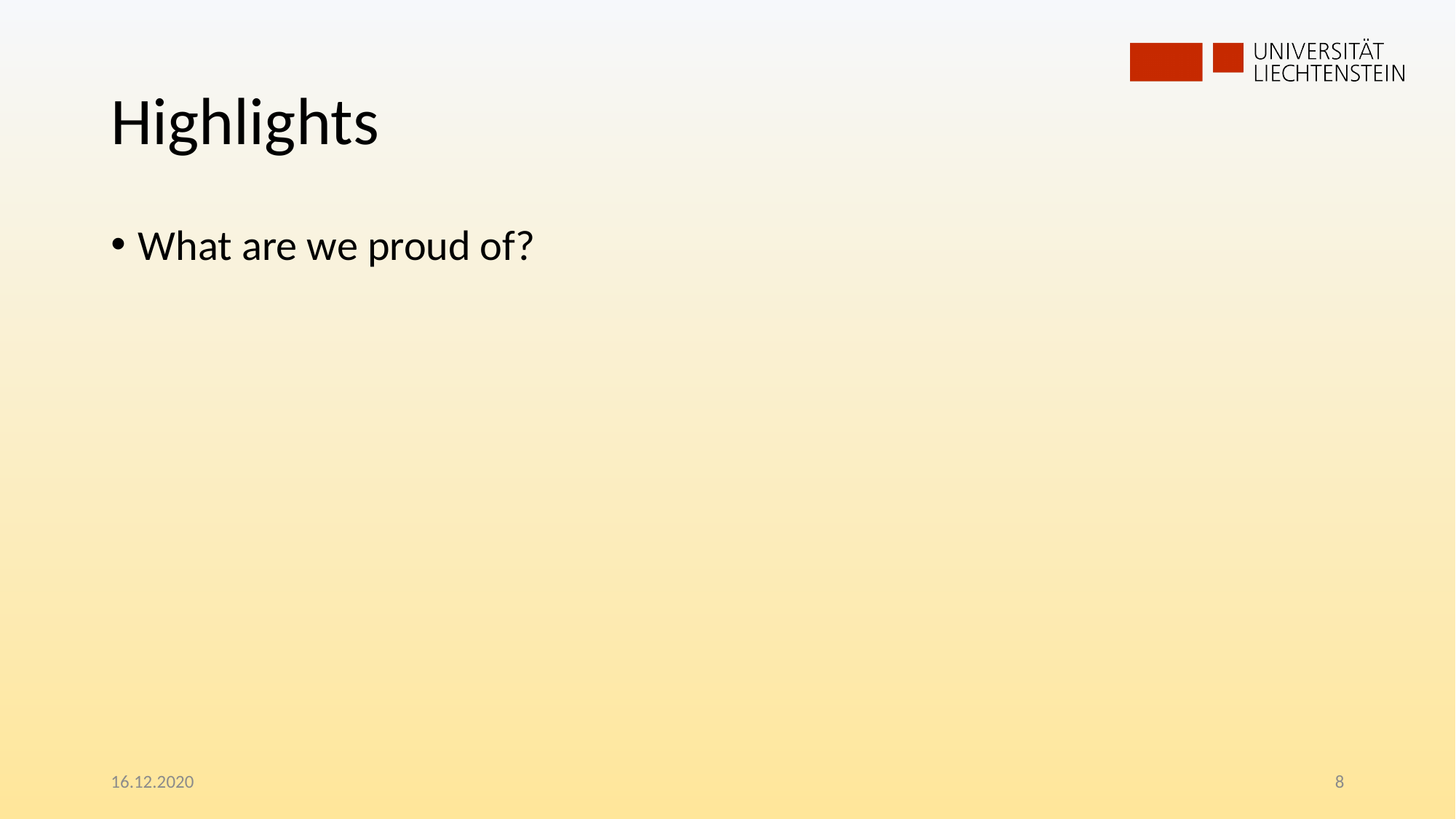

# Highlights
What are we proud of?
16.12.2020
8